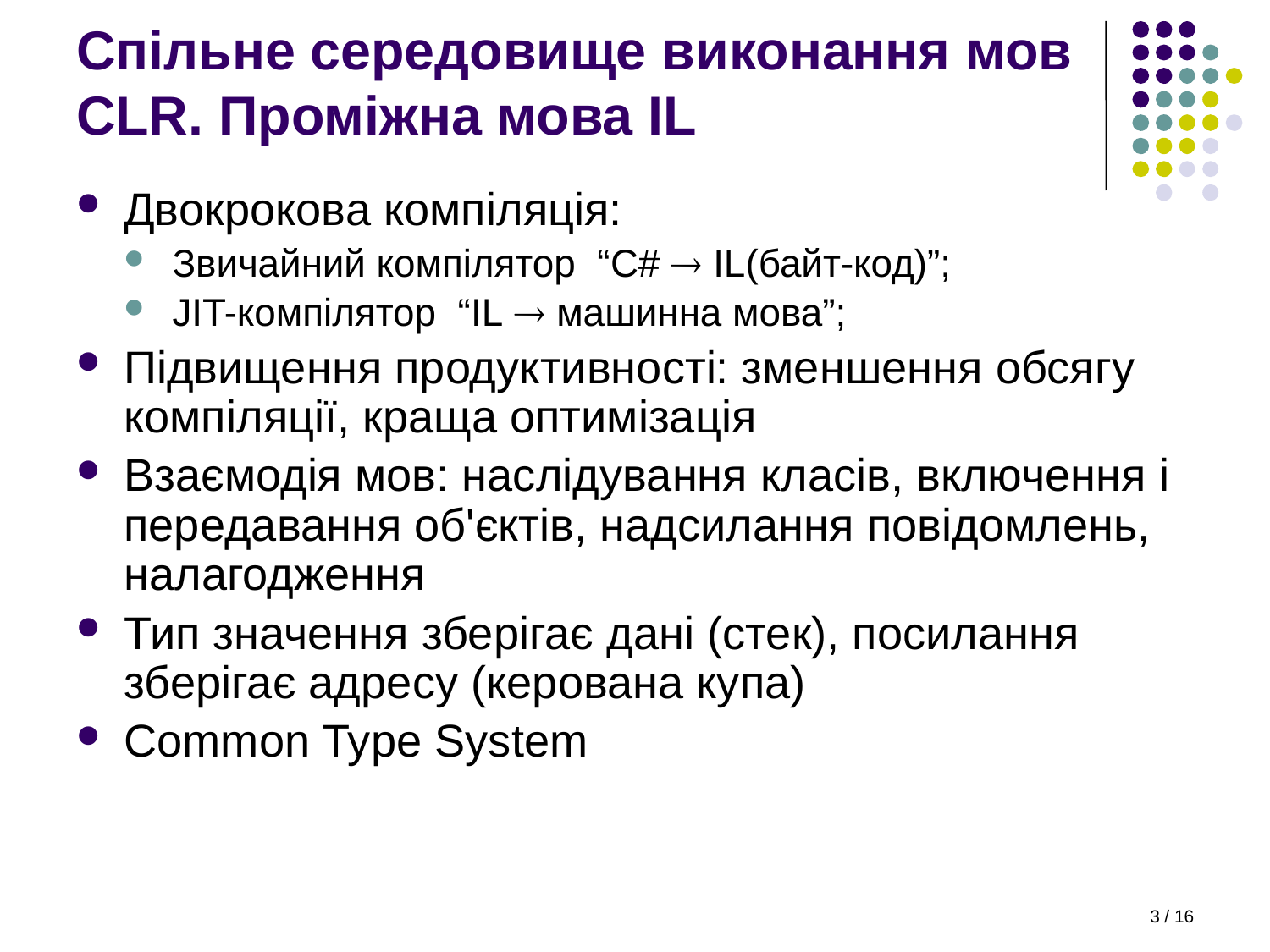

# Спільне середовище виконання мов CLR. Проміжна мова IL
Двокрокова компіляція:
Звичайний компілятор  “C# → IL(байт-код)”;
JIT-компілятор  “IL → машинна мова”;
Підвищення продуктивності: зменшення обсягу компіляції, краща оптимізація
Взаємодія мов: наслідування класів, включення і передавання об'єктів, надсилання повідомлень, налагодження
Тип значення зберігає дані (стек), посилання зберігає адресу (керована купа)
Common Type System
3 / 16